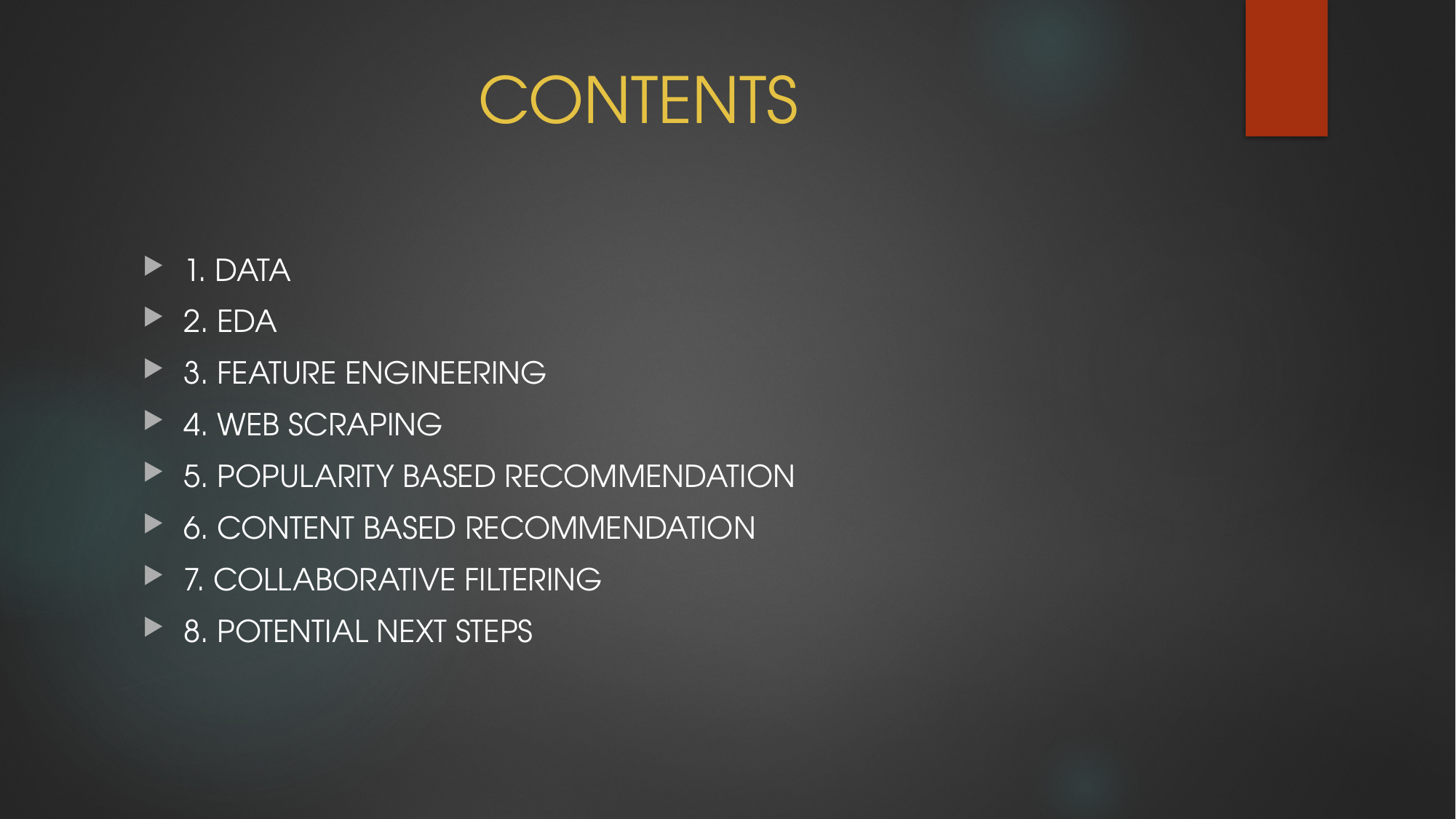

# CONTENTS
1. DATA
2. EDA
3. FEATURE ENGINEERING
4. WEB SCRAPING
5. POPULARITY BASED RECOMMENDATION
6. CONTENT BASED RECOMMENDATION
7. COLLABORATIVE FILTERING
8. POTENTIAL NEXT STEPS